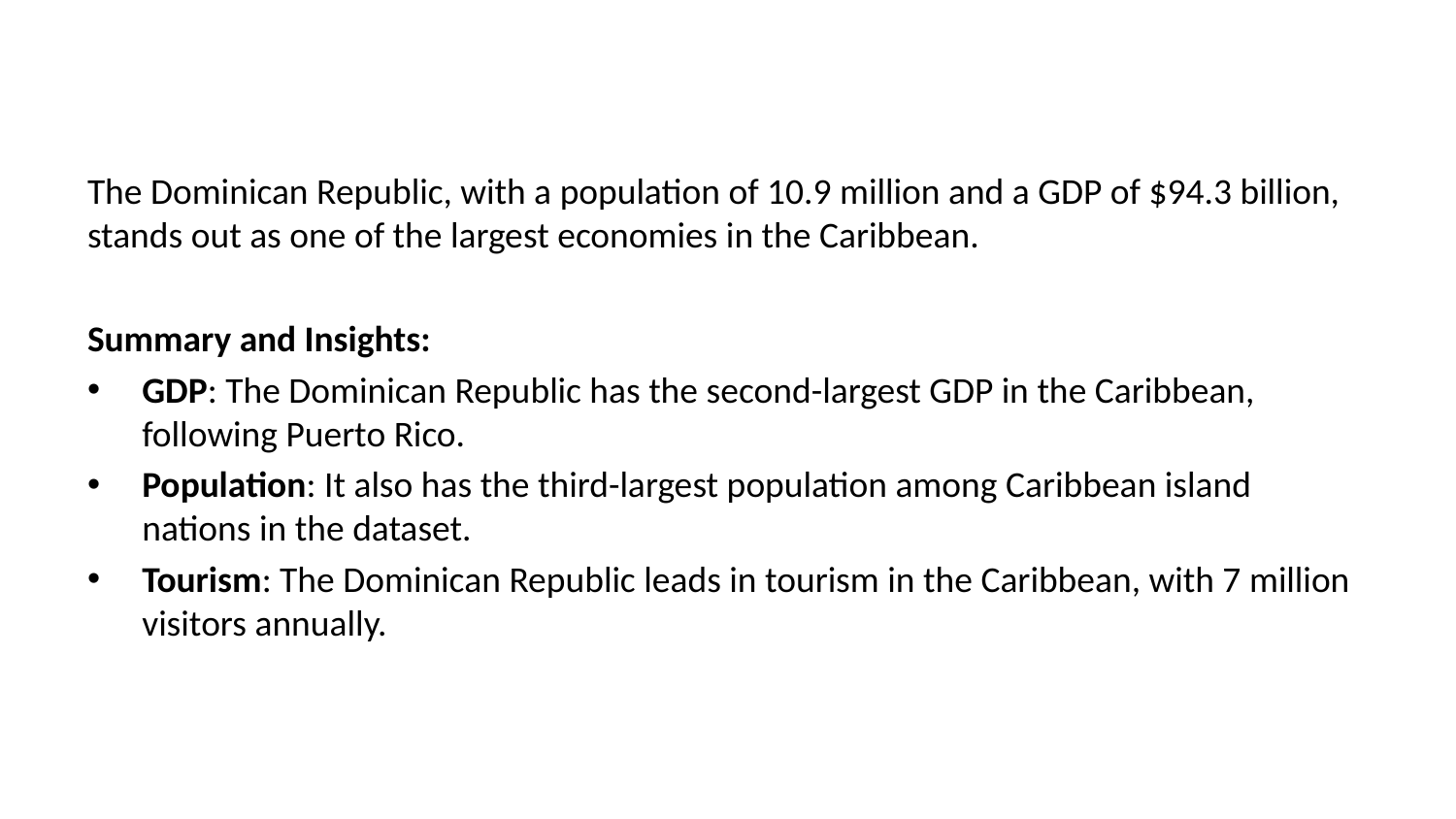

The Dominican Republic, with a population of 10.9 million and a GDP of $94.3 billion, stands out as one of the largest economies in the Caribbean.
Summary and Insights:
GDP: The Dominican Republic has the second-largest GDP in the Caribbean, following Puerto Rico.
Population: It also has the third-largest population among Caribbean island nations in the dataset.
Tourism: The Dominican Republic leads in tourism in the Caribbean, with 7 million visitors annually.